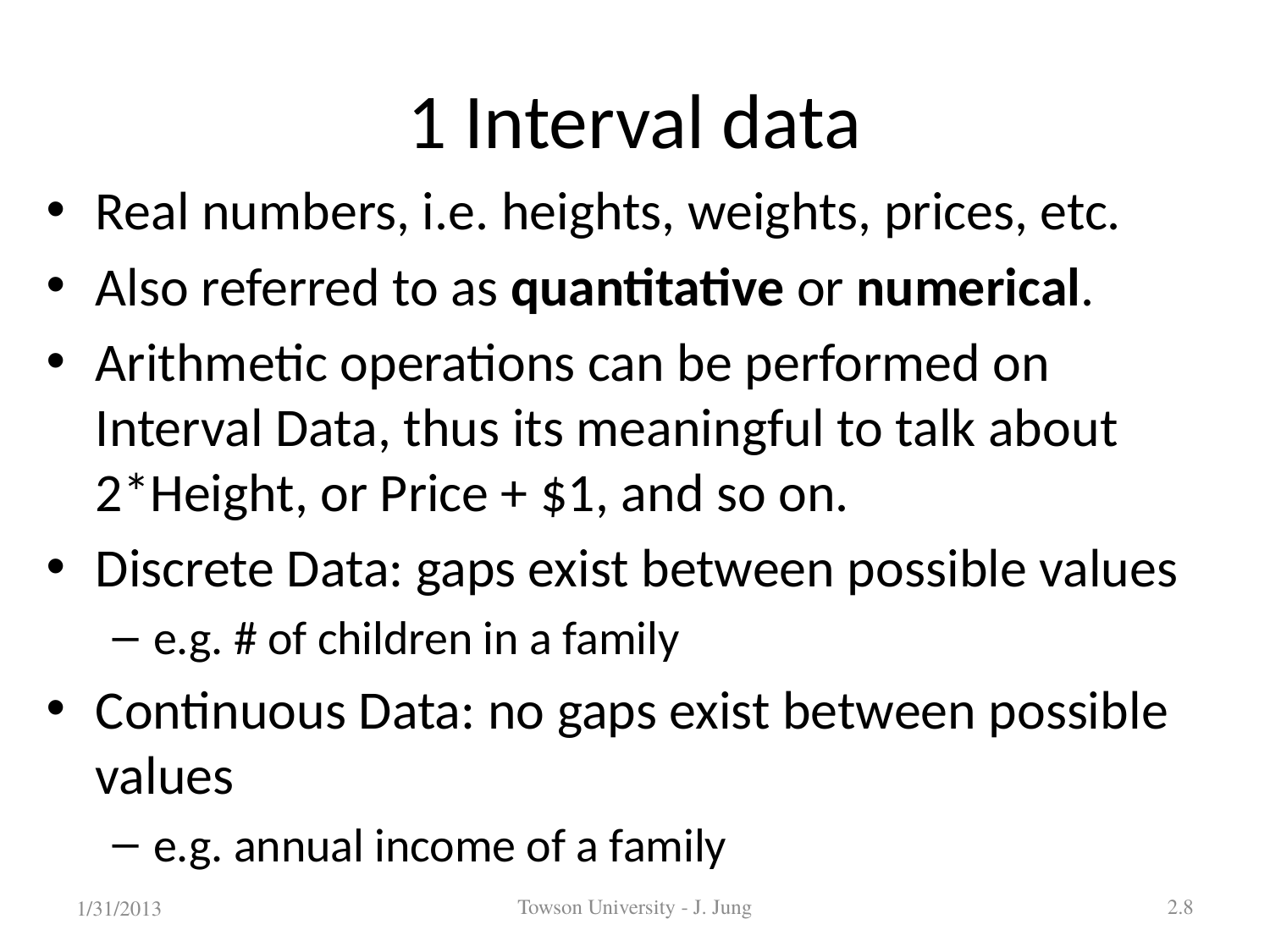

# 1 Interval data
Real numbers, i.e. heights, weights, prices, etc.
Also referred to as quantitative or numerical.
Arithmetic operations can be performed on Interval Data, thus its meaningful to talk about 2*Height, or Price + $1, and so on.
Discrete Data: gaps exist between possible values
e.g. # of children in a family
Continuous Data: no gaps exist between possible values
e.g. annual income of a family
1/31/2013
Towson University - J. Jung
2.8